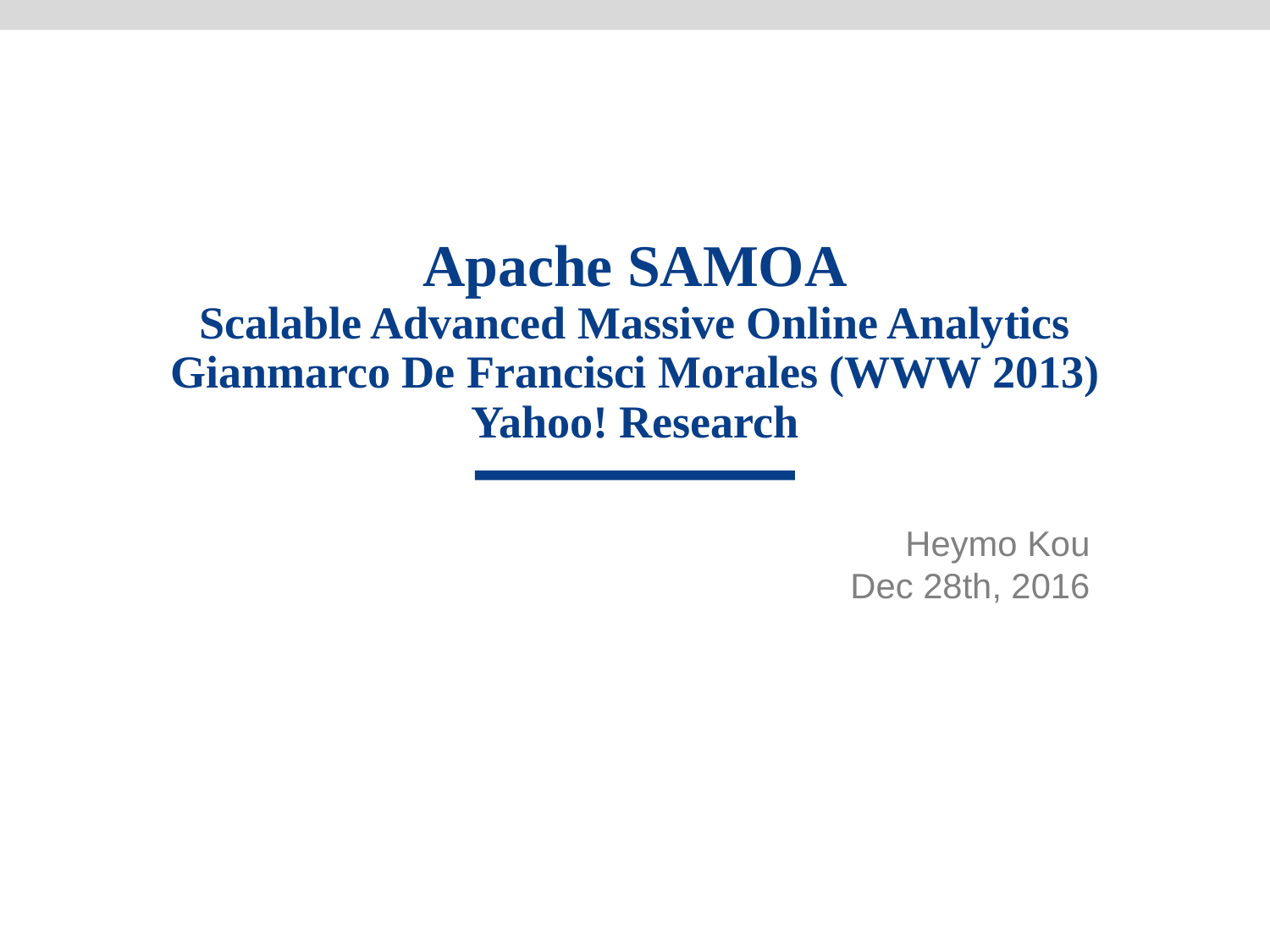

# Apache SAMOA Scalable Advanced Massive Online Analytics Gianmarco De Francisci Morales (WWW 2013) Yahoo! Research
Heymo Kou
Dec 28th, 2016